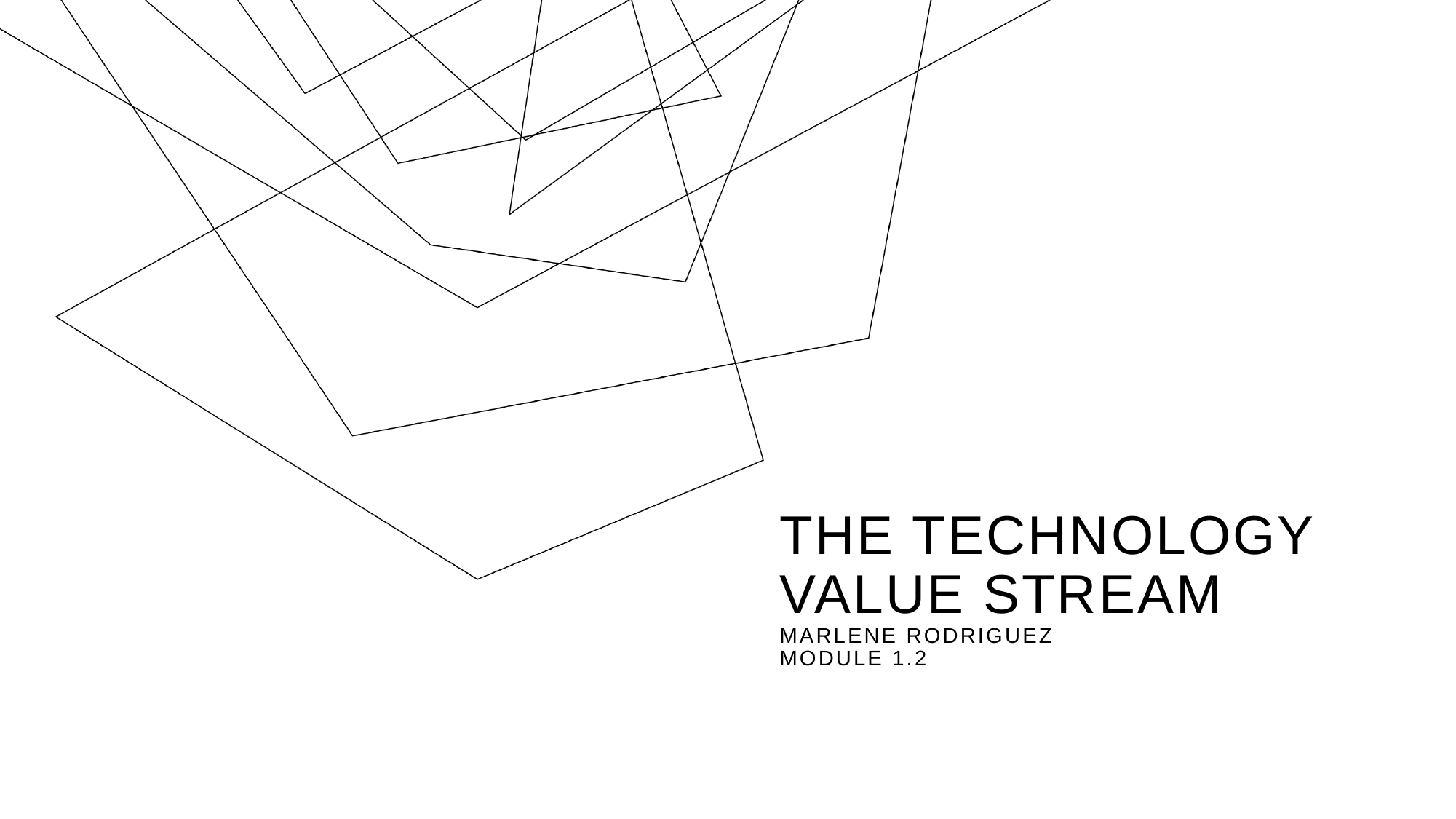

# The technology value stream Marlene Rodriguez Module 1.2